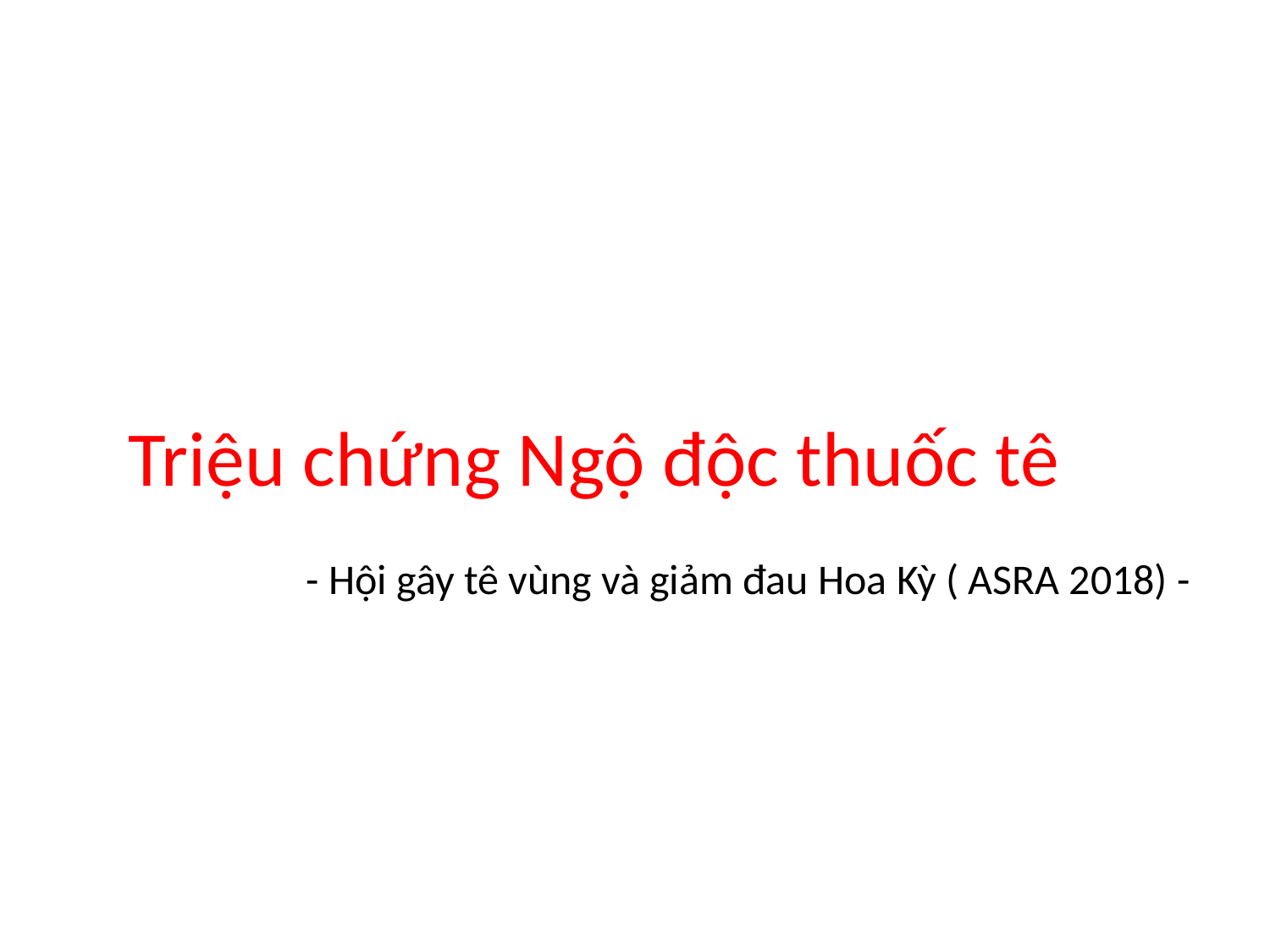

# Triệu chứng Ngộ độc thuốc tê
- Hội gây tê vùng và giảm đau Hoa Kỳ ( ASRA 2018) -